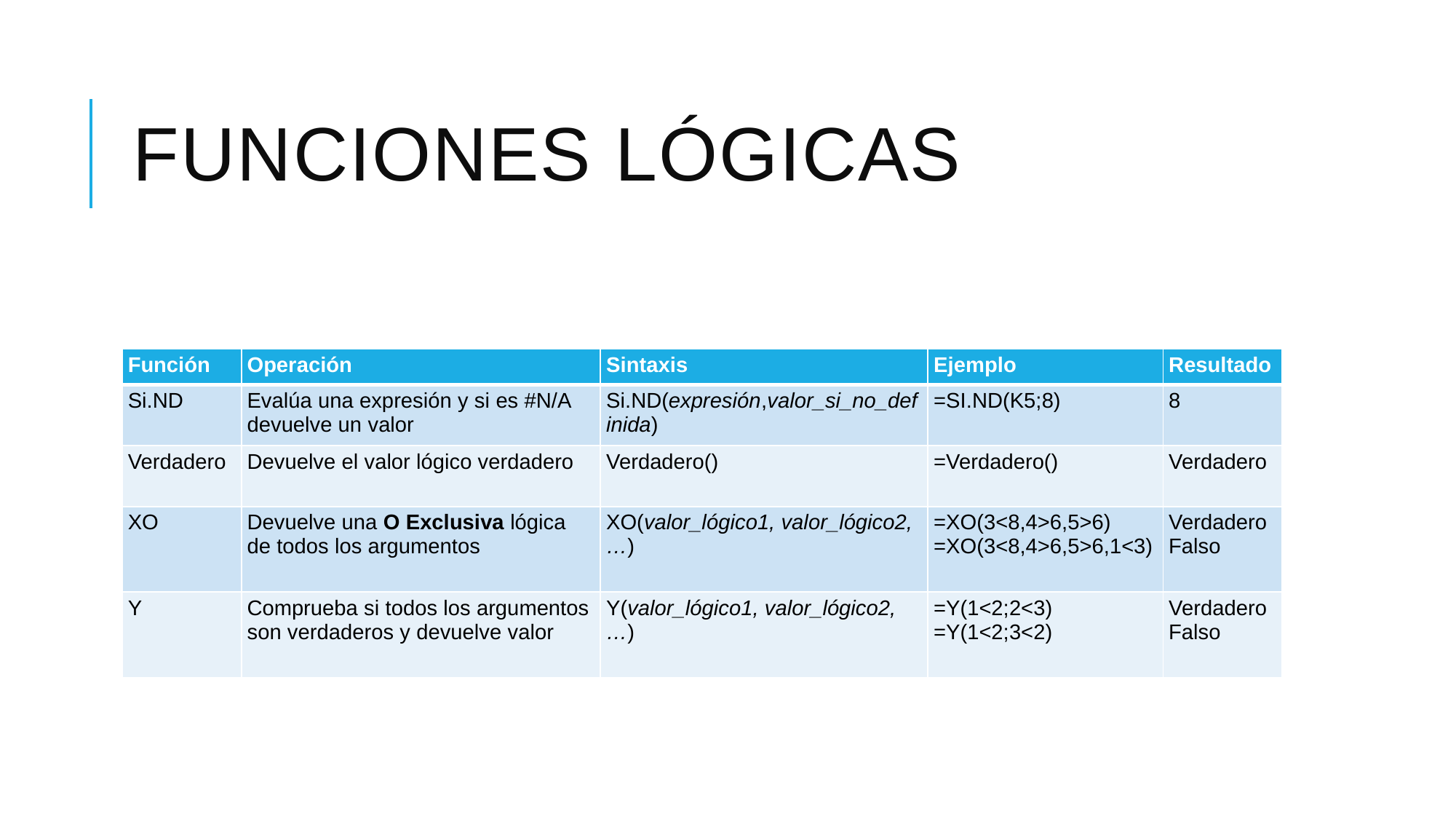

# Funciones lógicas
| Función | Operación | Sintaxis | Ejemplo | Resultado |
| --- | --- | --- | --- | --- |
| Si.ND | Evalúa una expresión y si es #N/A devuelve un valor | Si.ND(expresión,valor\_si\_no\_definida) | =SI.ND(K5;8) | 8 |
| Verdadero | Devuelve el valor lógico verdadero | Verdadero() | =Verdadero() | Verdadero |
| XO | Devuelve una O Exclusiva lógica de todos los argumentos | XO(valor\_lógico1, valor\_lógico2, …) | =XO(3<8,4>6,5>6) =XO(3<8,4>6,5>6,1<3) | Verdadero Falso |
| Y | Comprueba si todos los argumentos son verdaderos y devuelve valor | Y(valor\_lógico1, valor\_lógico2, …) | =Y(1<2;2<3) =Y(1<2;3<2) | Verdadero Falso |